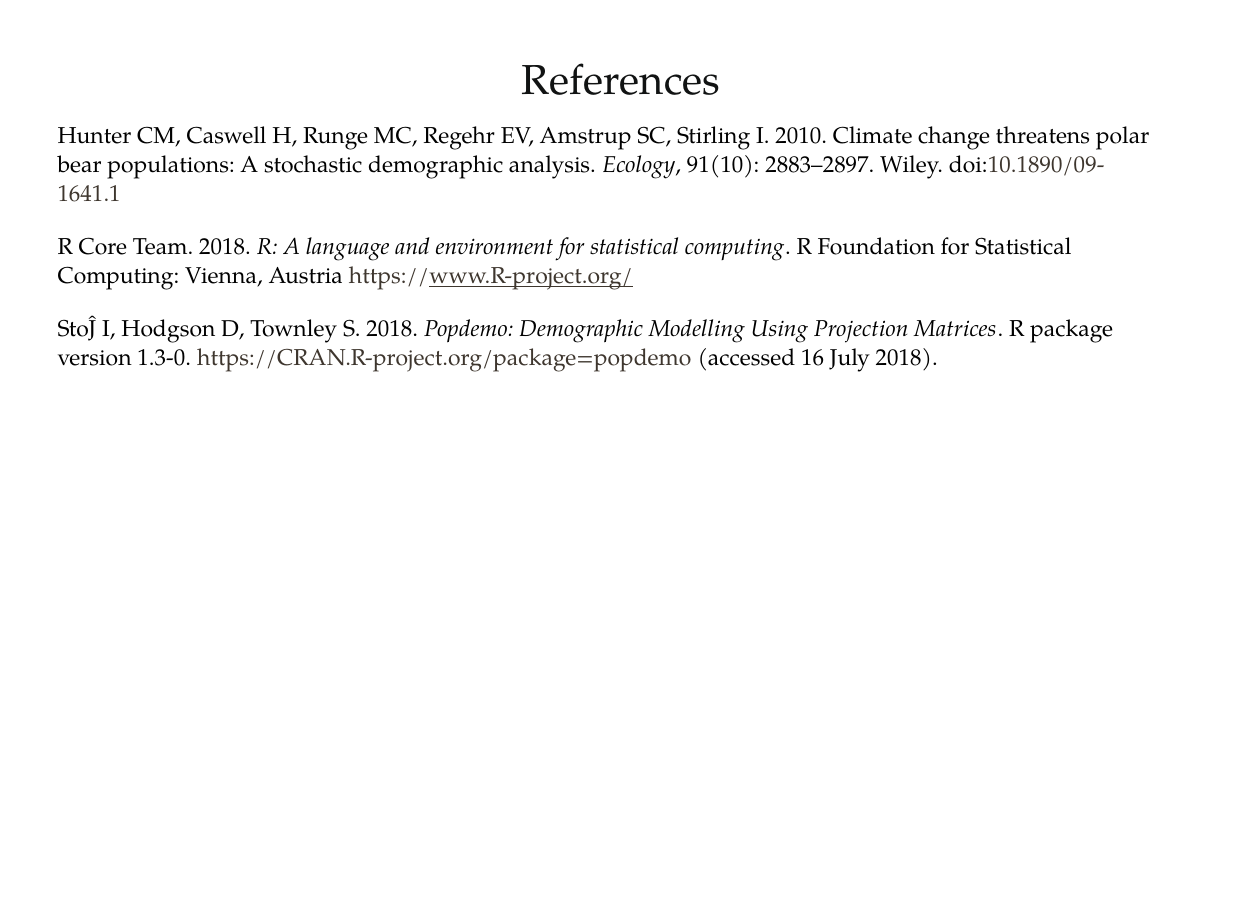

# References
Hunter CM, Caswell H, Runge MC, Regehr EV, Amstrup SC, Stirling I. 2010. Climate change threatens polar bear populations: A stochastic demographic analysis. Ecology, 91(10): 2883–2897. Wiley. doi:10.1890/09-1641.1

R Core Team. 2018. R: A language and environment for statistical computing. R Foundation for Statistical Computing: Vienna, Austria https://www.R-project.org/

StoĴ I, Hodgson D, Townley S. 2018. Popdemo: Demographic Modelling Using Projection Matrices. R package version 1.3-0. https://CRAN.R-project.org/package=popdemo (accessed 16 July 2018).